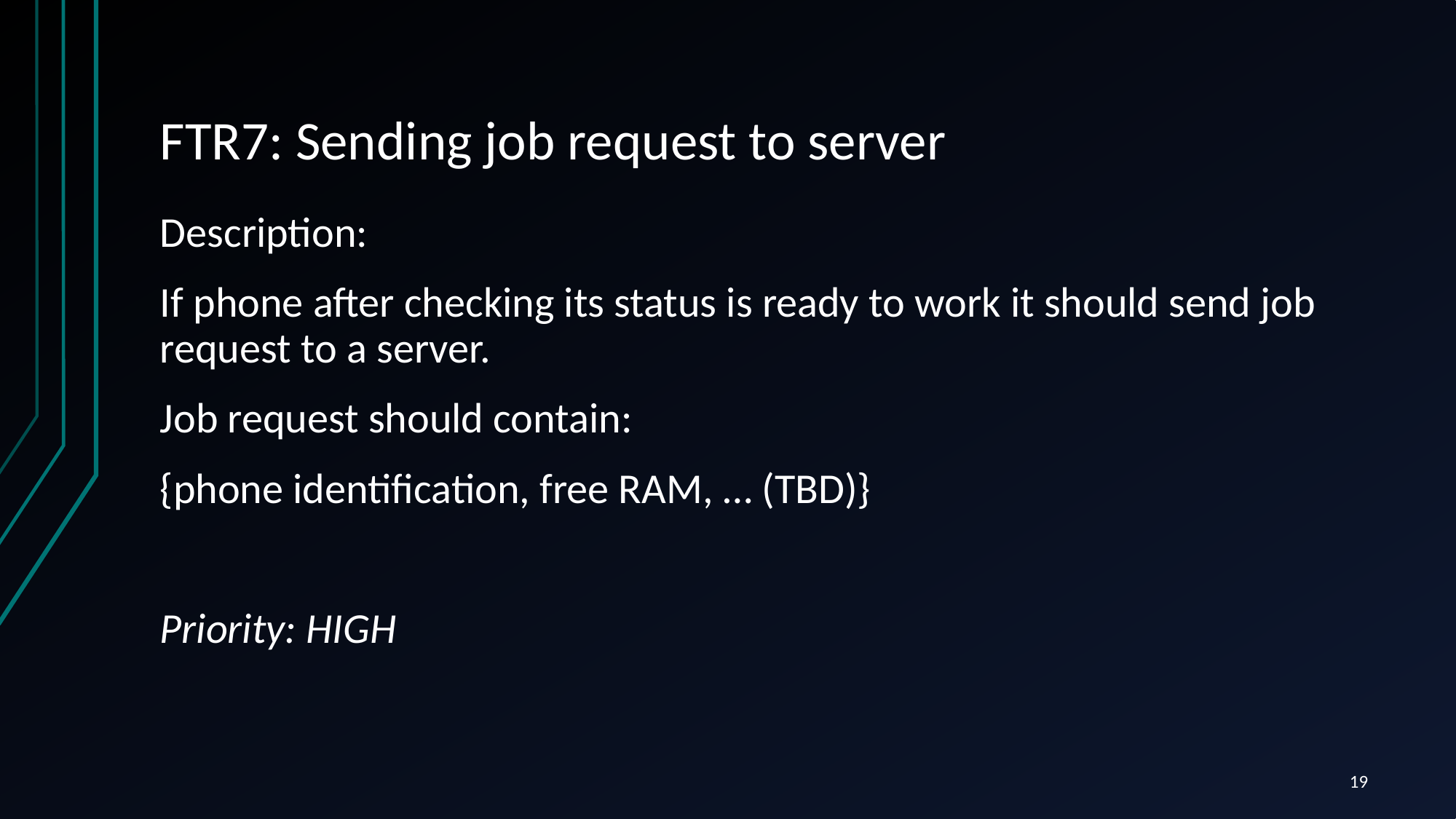

# FTR7: Sending job request to server
Description:
If phone after checking its status is ready to work it should send job request to a server.
Job request should contain:
{phone identification, free RAM, … (TBD)}

Priority: HIGH
19